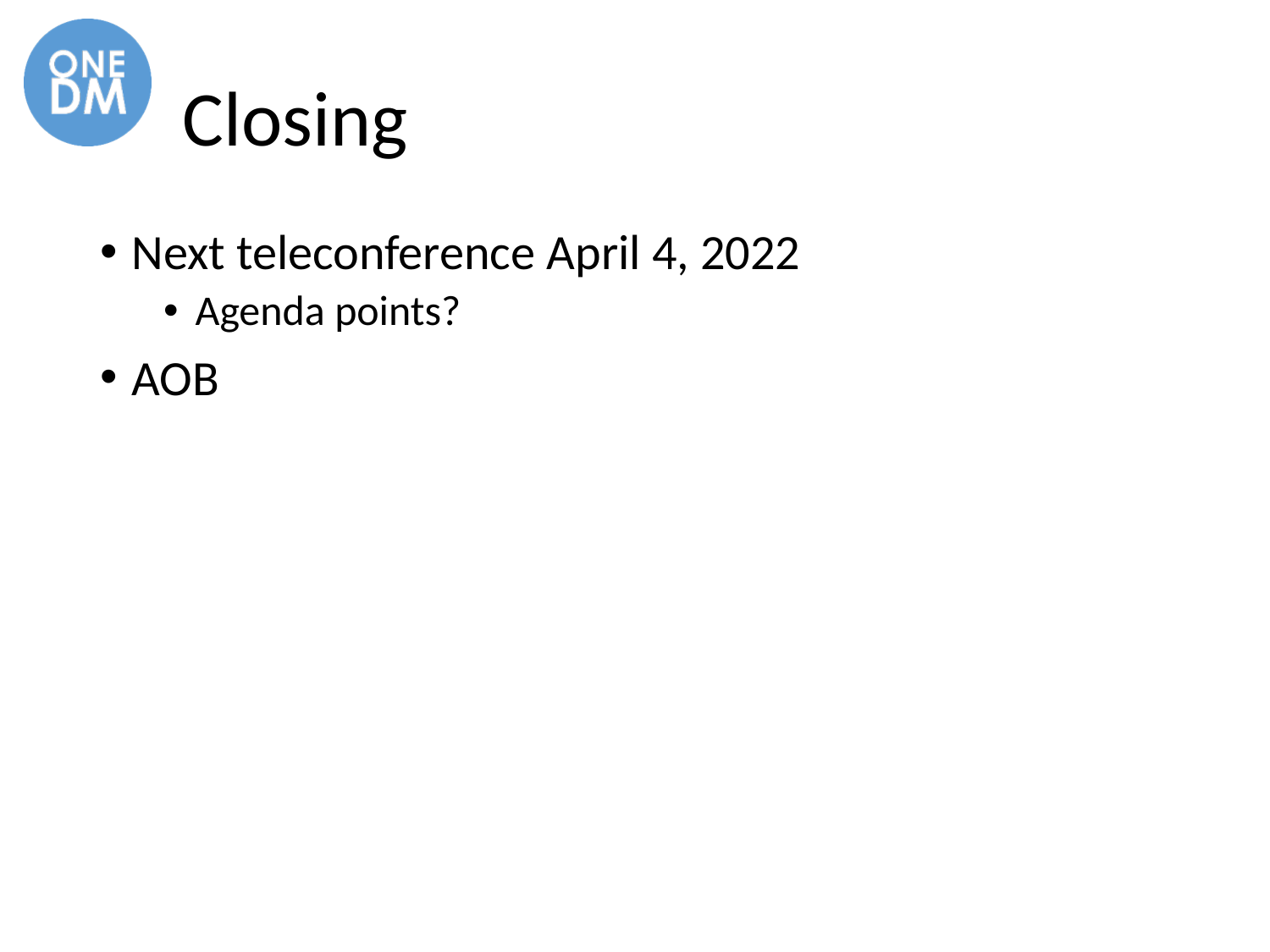

# Closing
Next teleconference April 4, 2022
Agenda points?
AOB